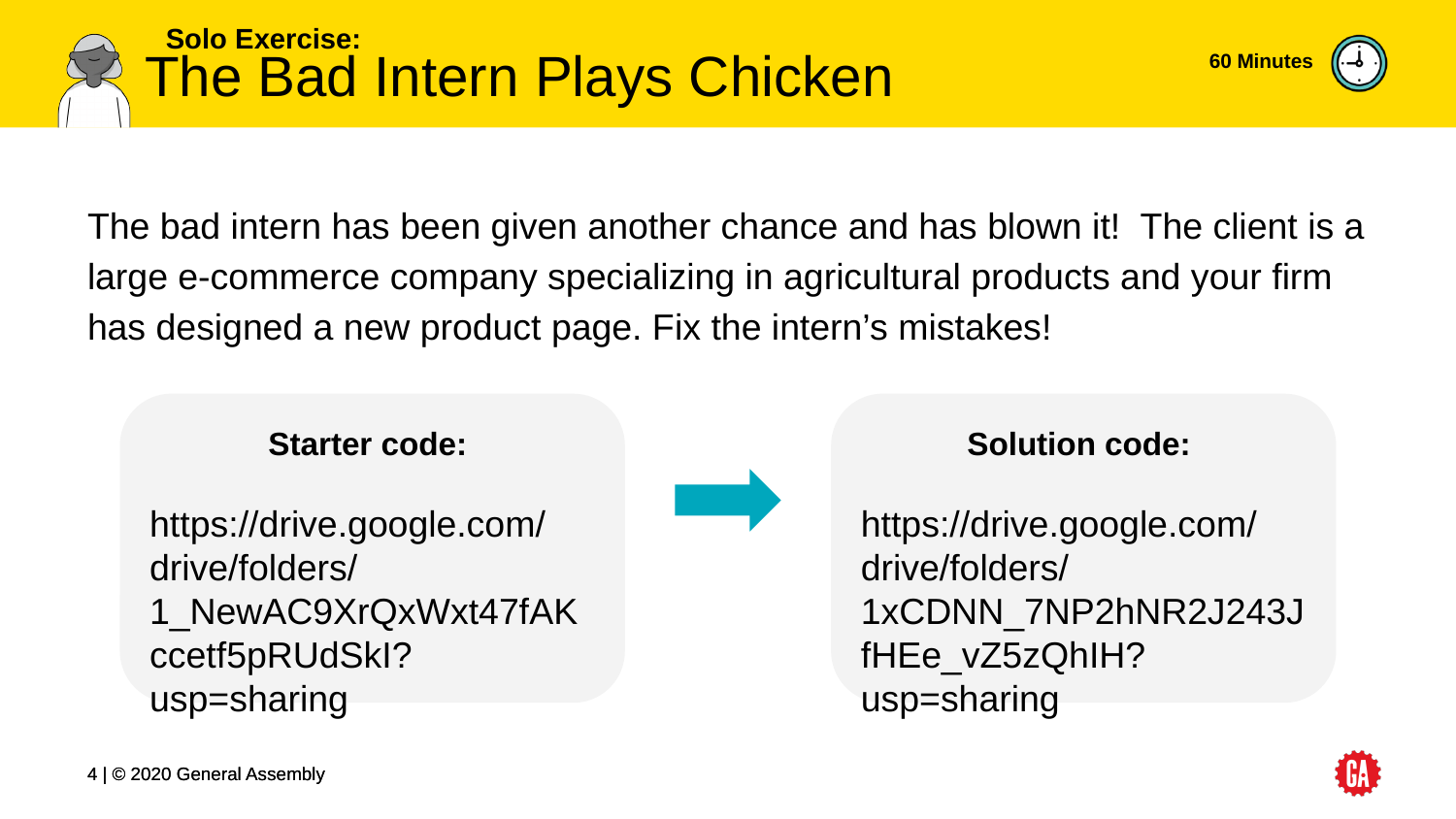

60 Minutes
# The Bad Intern Plays Chicken
The bad intern has been given another chance and has blown it!  The client is a large e-commerce company specializing in agricultural products and your firm has designed a new product page. Fix the intern’s mistakes!
Starter code:
https://drive.google.com/drive/folders/1_NewAC9XrQxWxt47fAKccetf5pRUdSkI?usp=sharing
Solution code:
https://drive.google.com/drive/folders/1xCDNN_7NP2hNR2J243JfHEe_vZ5zQhIH?usp=sharing

4 | © 2020 General Assembly
4 | © 2020 General Assembly

4